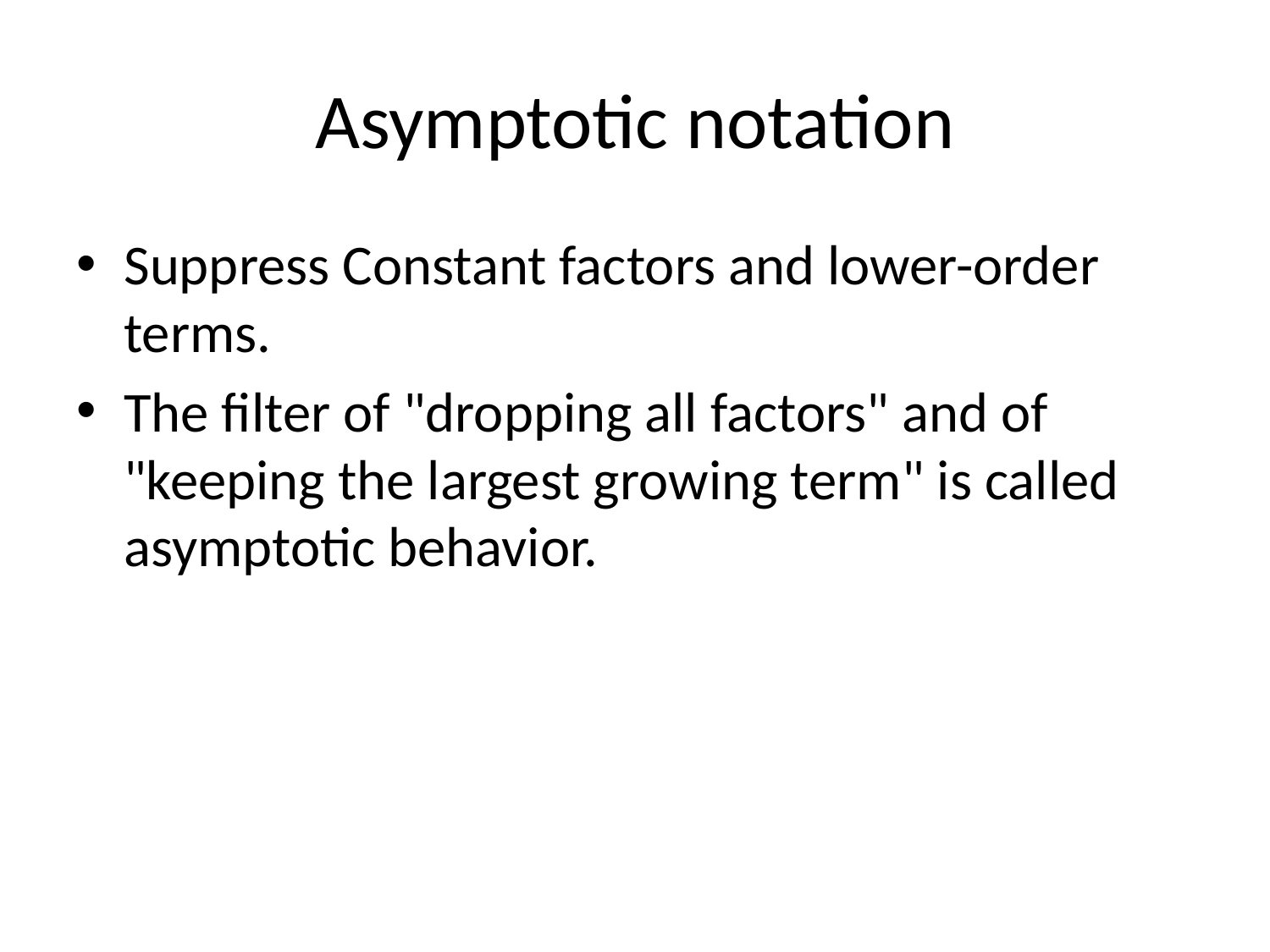

# Asymptotic notation
Suppress Constant factors and lower-order terms.
The filter of "dropping all factors" and of "keeping the largest growing term" is called asymptotic behavior.